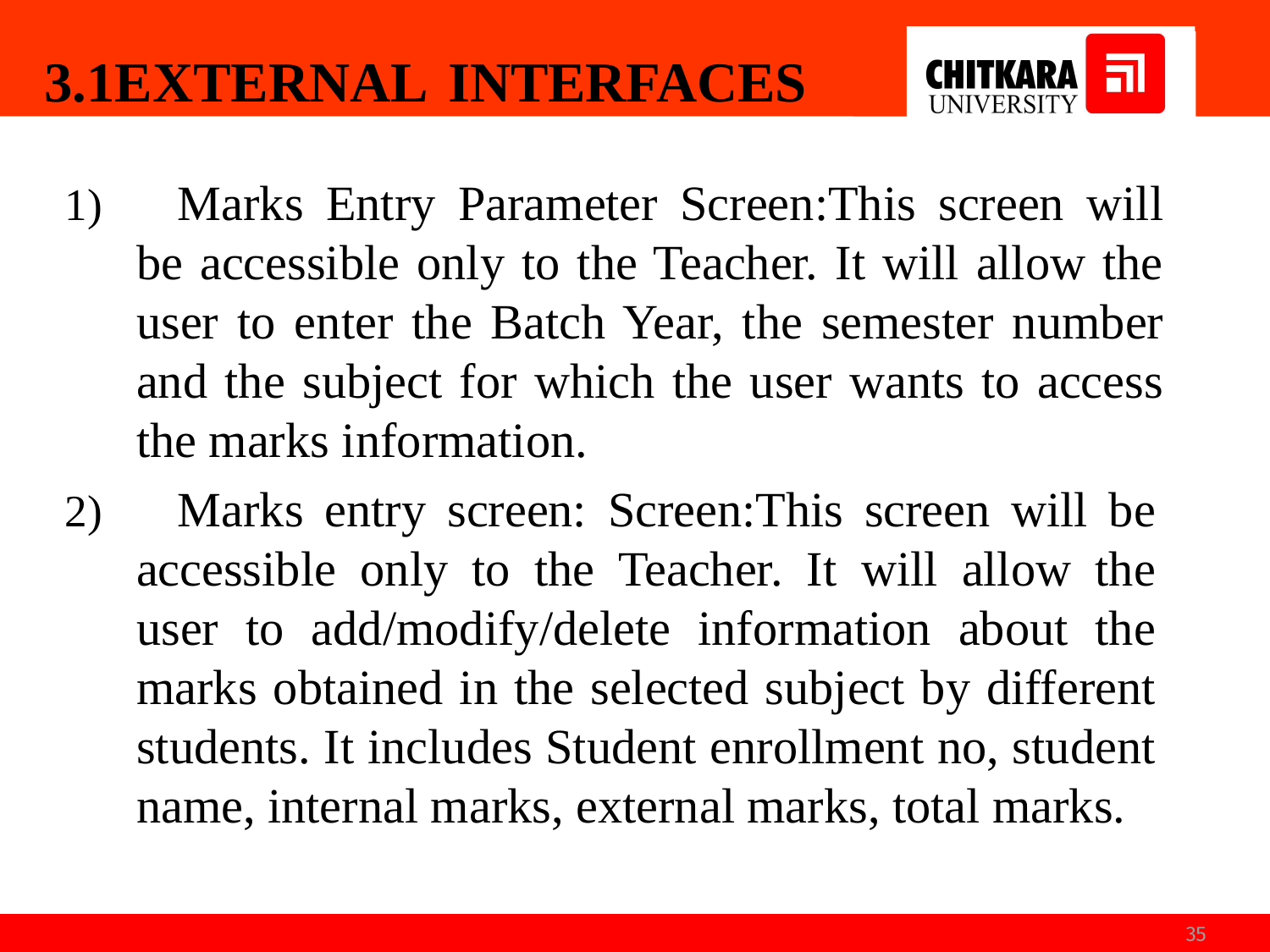

3.1EXTERNAL INTERFACES
	Marks Entry Parameter Screen:This screen will be accessible only to the Teacher. It will allow the user to enter the Batch Year, the semester number and the subject for which the user wants to access the marks information.
	Marks entry screen: Screen:This screen will be accessible only to the Teacher. It will allow the user to add/modify/delete information about the marks obtained in the selected subject by different students. It includes Student enrollment no, student name, internal marks, external marks, total marks.
35